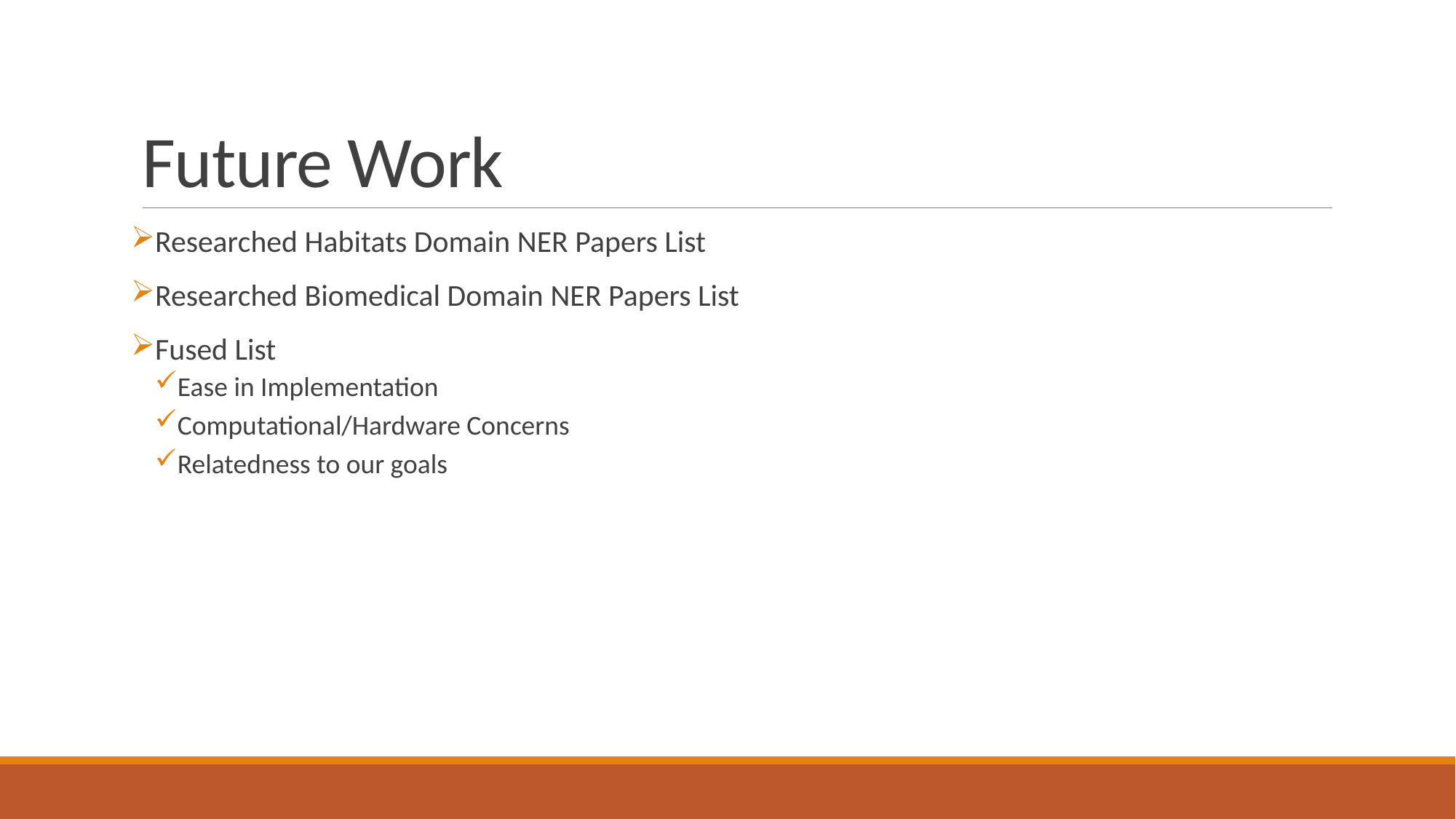

# Future Work
Researched Habitats Domain NER Papers List
Researched Biomedical Domain NER Papers List
Fused List
Ease in Implementation
Computational/Hardware Concerns
Relatedness to our goals